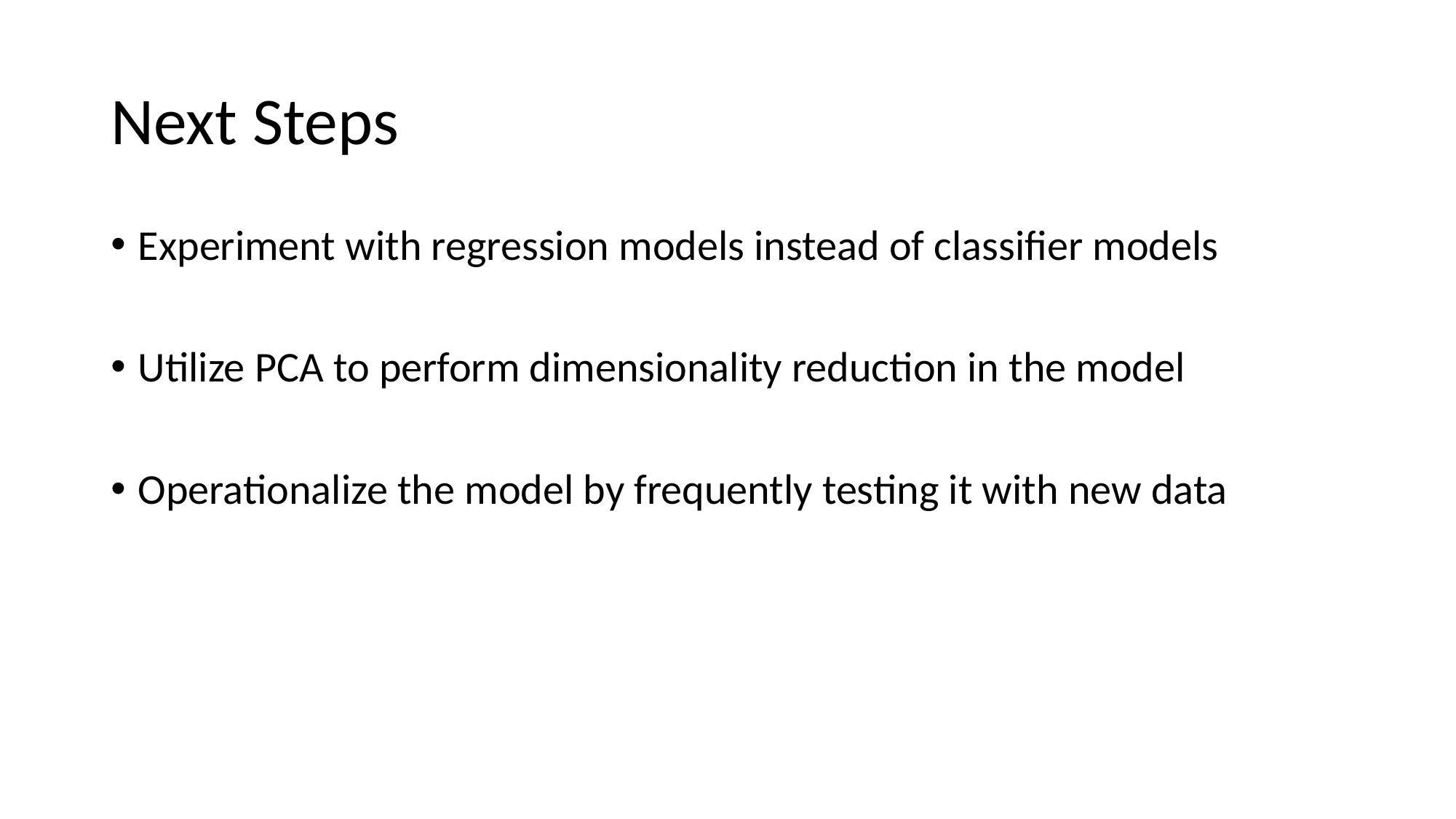

# Next Steps
Experiment with regression models instead of classifier models

Utilize PCA to perform dimensionality reduction in the model

Operationalize the model by frequently testing it with new data